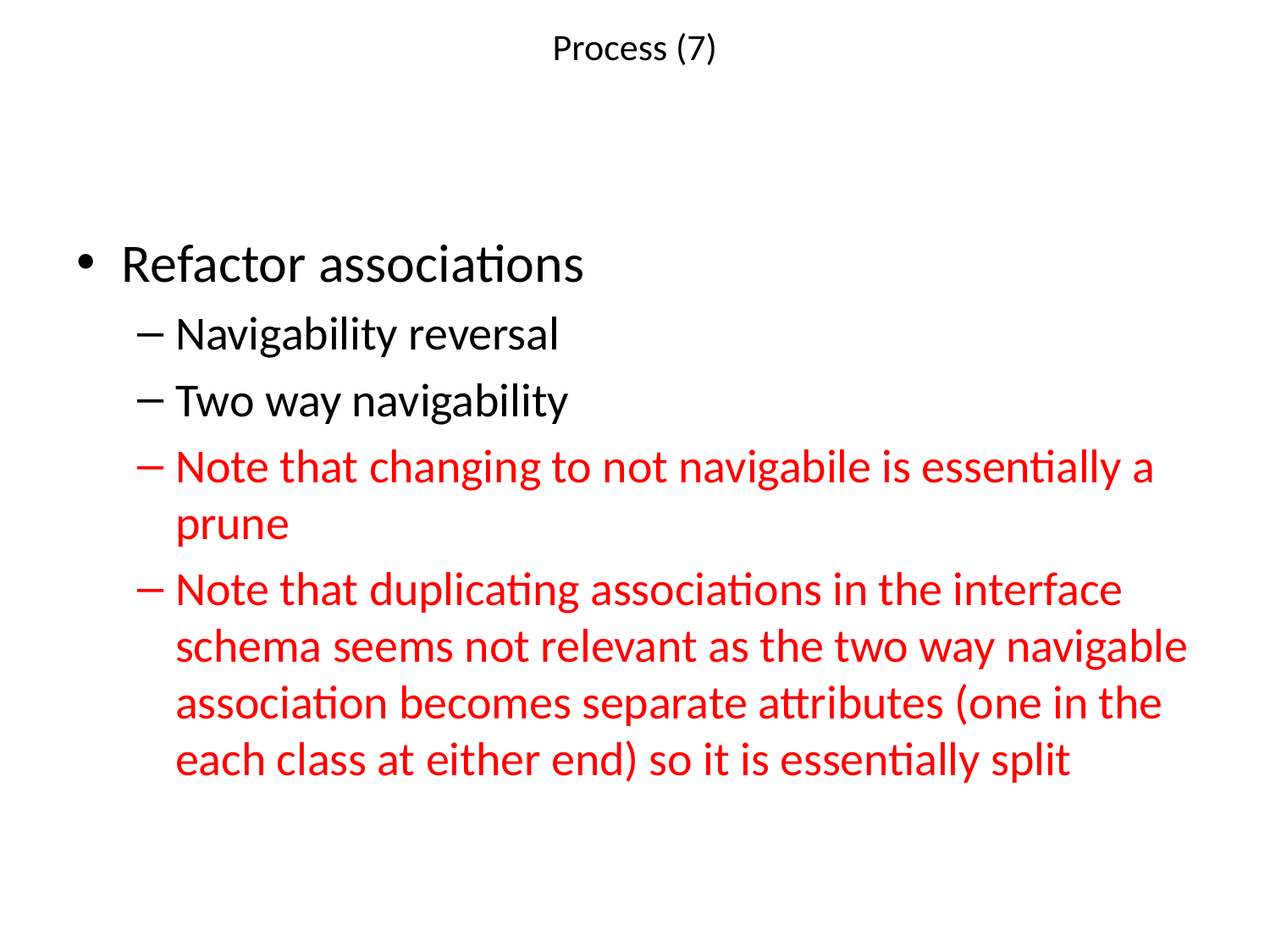

# Process (7)
Refactor associations
Navigability reversal
Two way navigability
Note that changing to not navigabile is essentially a prune
Note that duplicating associations in the interface schema seems not relevant as the two way navigable association becomes separate attributes (one in the each class at either end) so it is essentially split